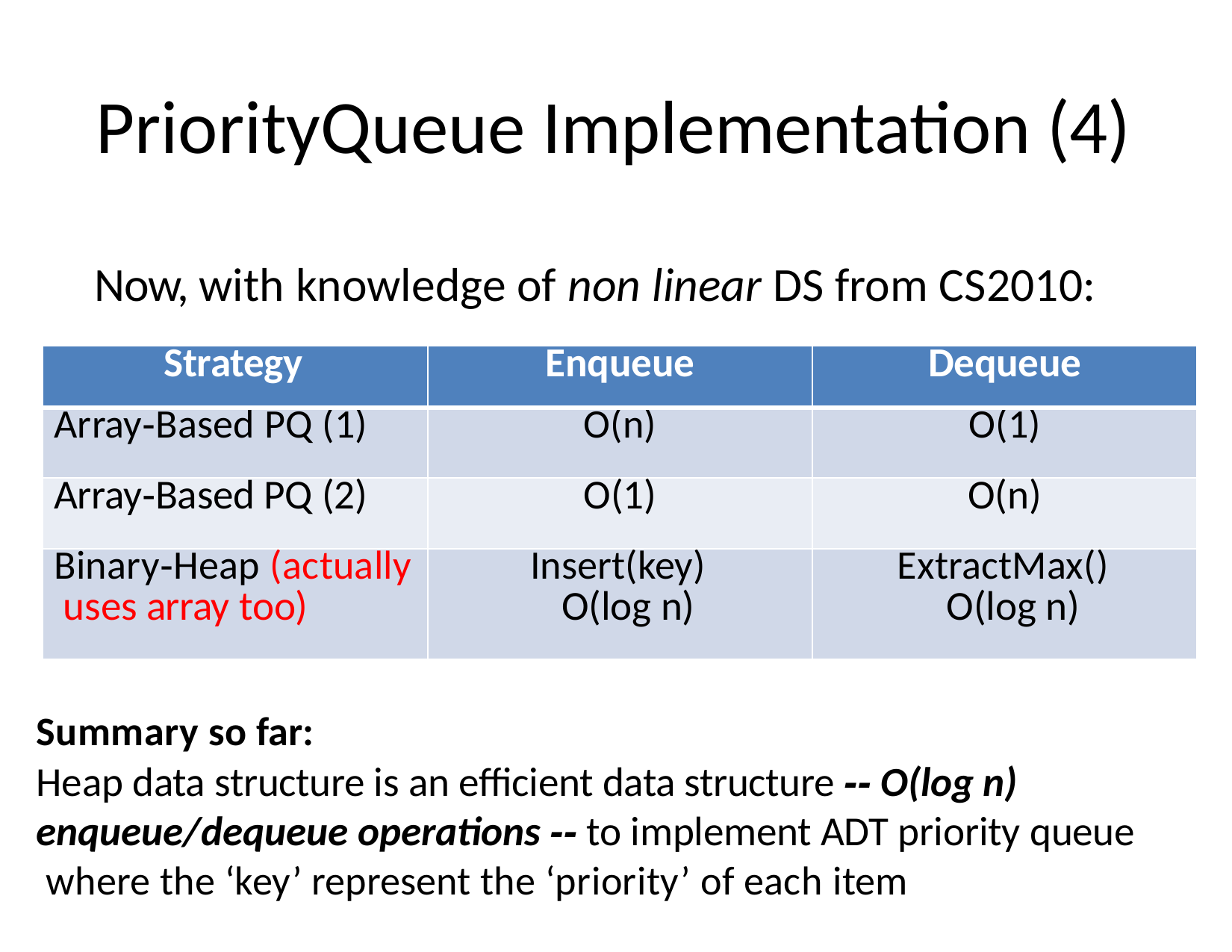

# PriorityQueue Implementation (4)
Now, with knowledge of non linear DS from CS2010:
| Strategy | Enqueue | Dequeue |
| --- | --- | --- |
| Array‐Based PQ (1) | O(n) | O(1) |
| Array‐Based PQ (2) | O(1) | O(n) |
| Binary‐Heap (actually uses array too) | Insert(key) O(log n) | ExtractMax() O(log n) |
Summary so far:
Heap data structure is an efficient data structure ‐‐ O(log n)  enqueue/dequeue operations ‐‐ to implement ADT priority queue  where the ‘key’ represent the ‘priority’ of each item